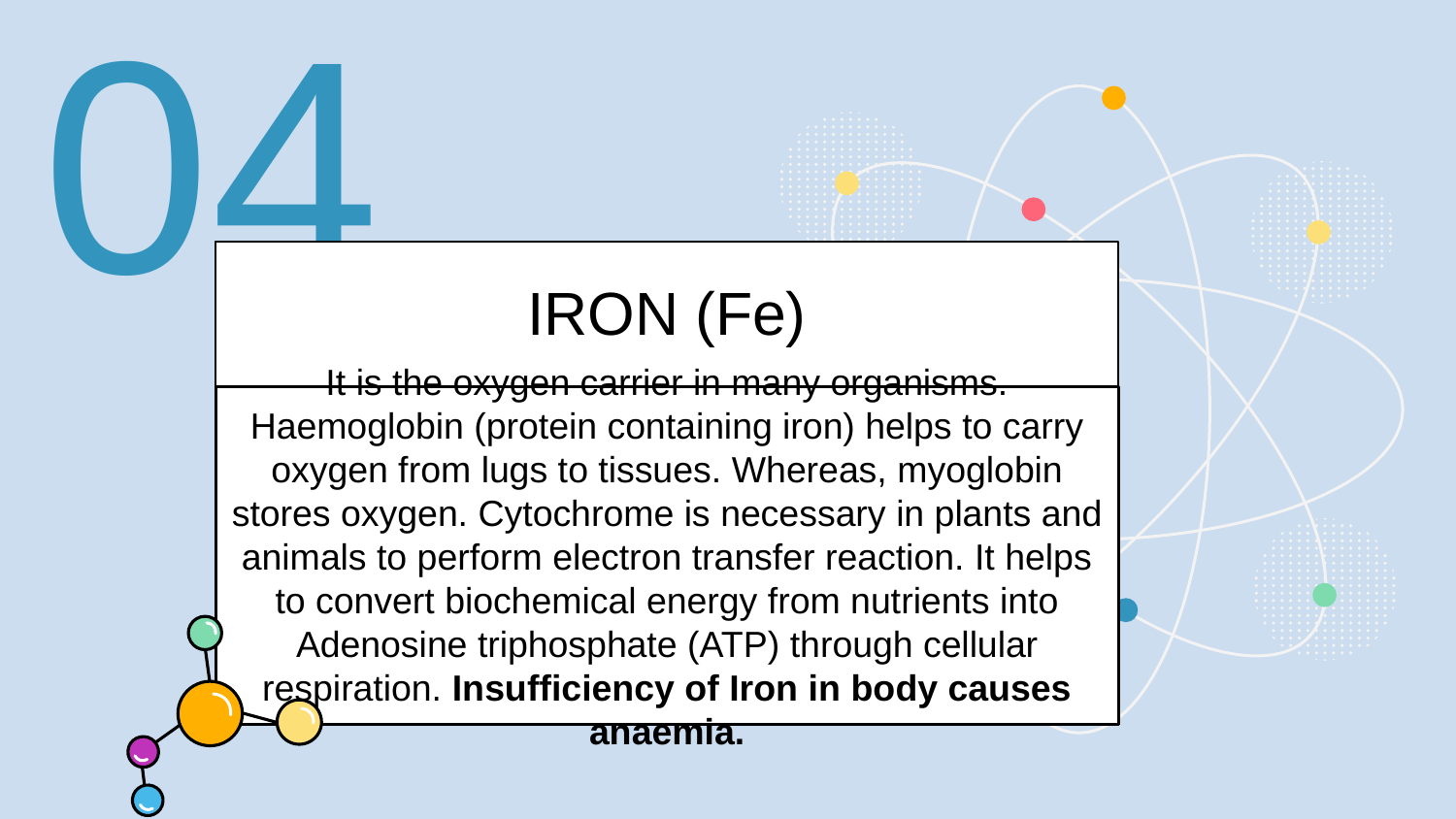

04
# IRON (Fe)
It is the oxygen carrier in many organisms. Haemoglobin (protein containing iron) helps to carry oxygen from lugs to tissues. Whereas, myoglobin stores oxygen. Cytochrome is necessary in plants and animals to perform electron transfer reaction. It helps to convert biochemical energy from nutrients into Adenosine triphosphate (ATP) through cellular respiration. Insufficiency of Iron in body causes anaemia.